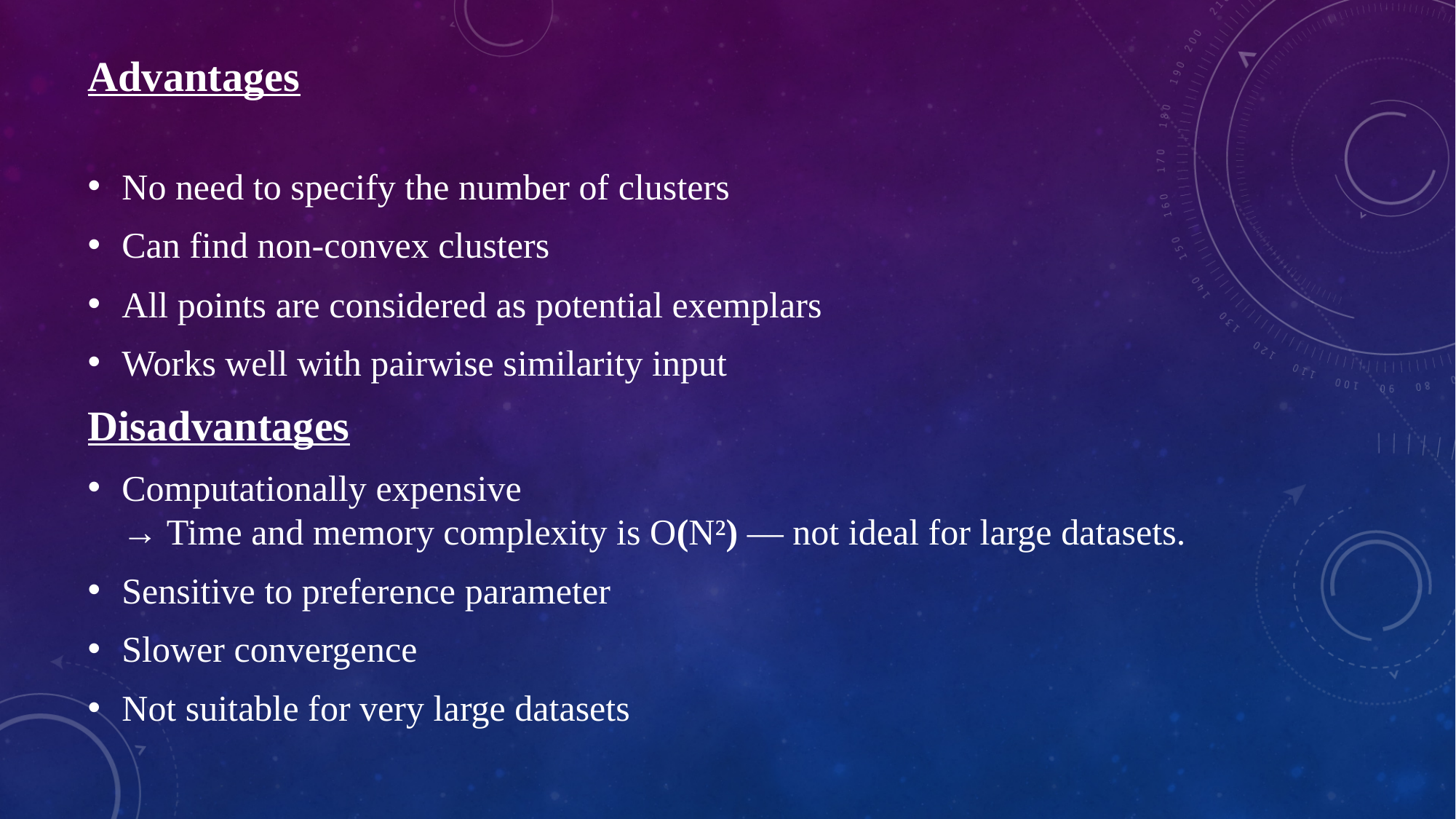

Advantages

No need to specify the number of clusters
Can find non-convex clusters
All points are considered as potential exemplars
Works well with pairwise similarity input
Disadvantages
Computationally expensive
→ Time and memory complexity is O(N²) — not ideal for large datasets.
Sensitive to preference parameter
Slower convergence
Not suitable for very large datasets